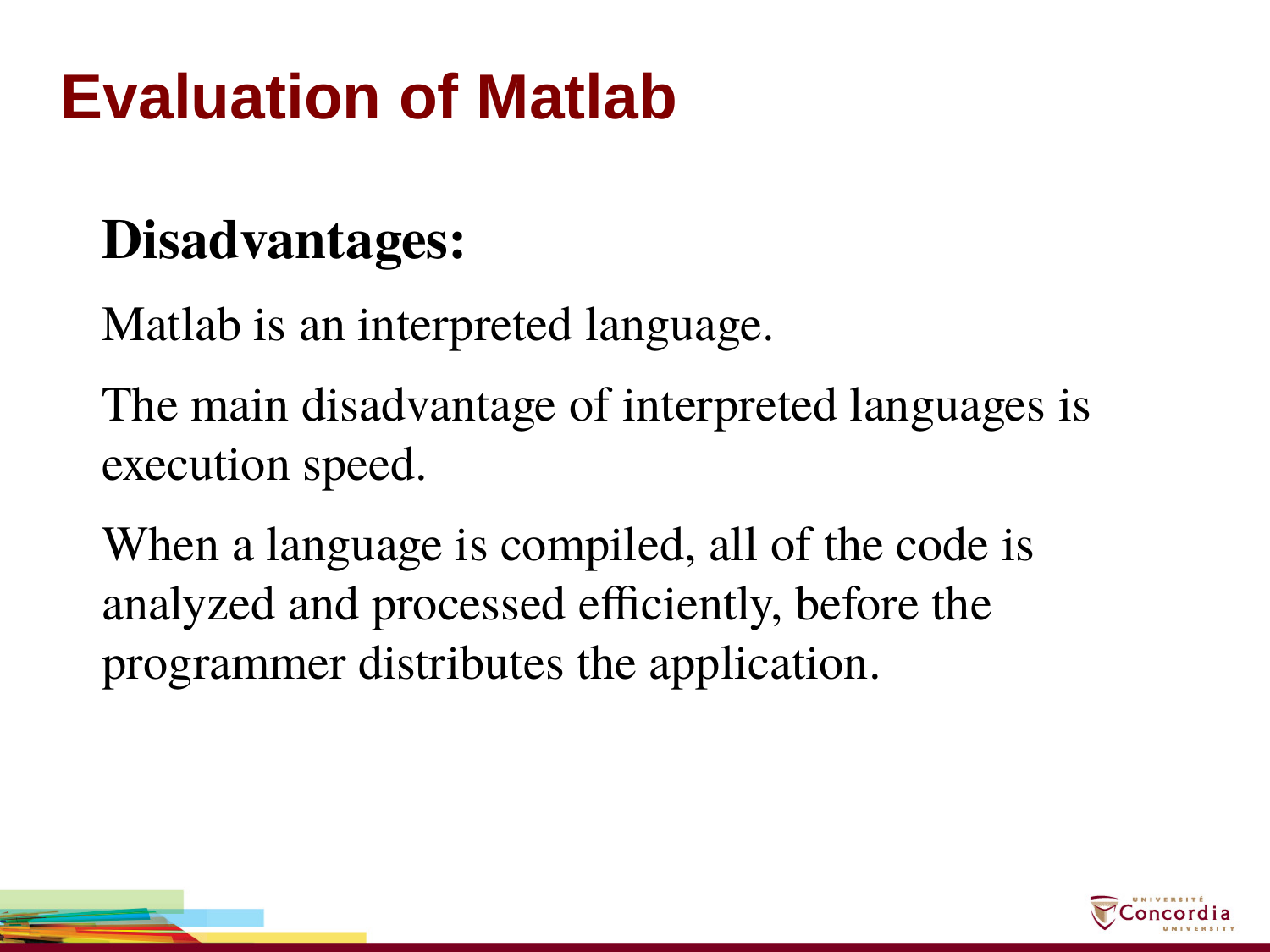

Evaluation of Matlab
Disadvantages:
Matlab is an interpreted language.
The main disadvantage of interpreted languages is execution speed.
When a language is compiled, all of the code is analyzed and processed efficiently, before the programmer distributes the application.